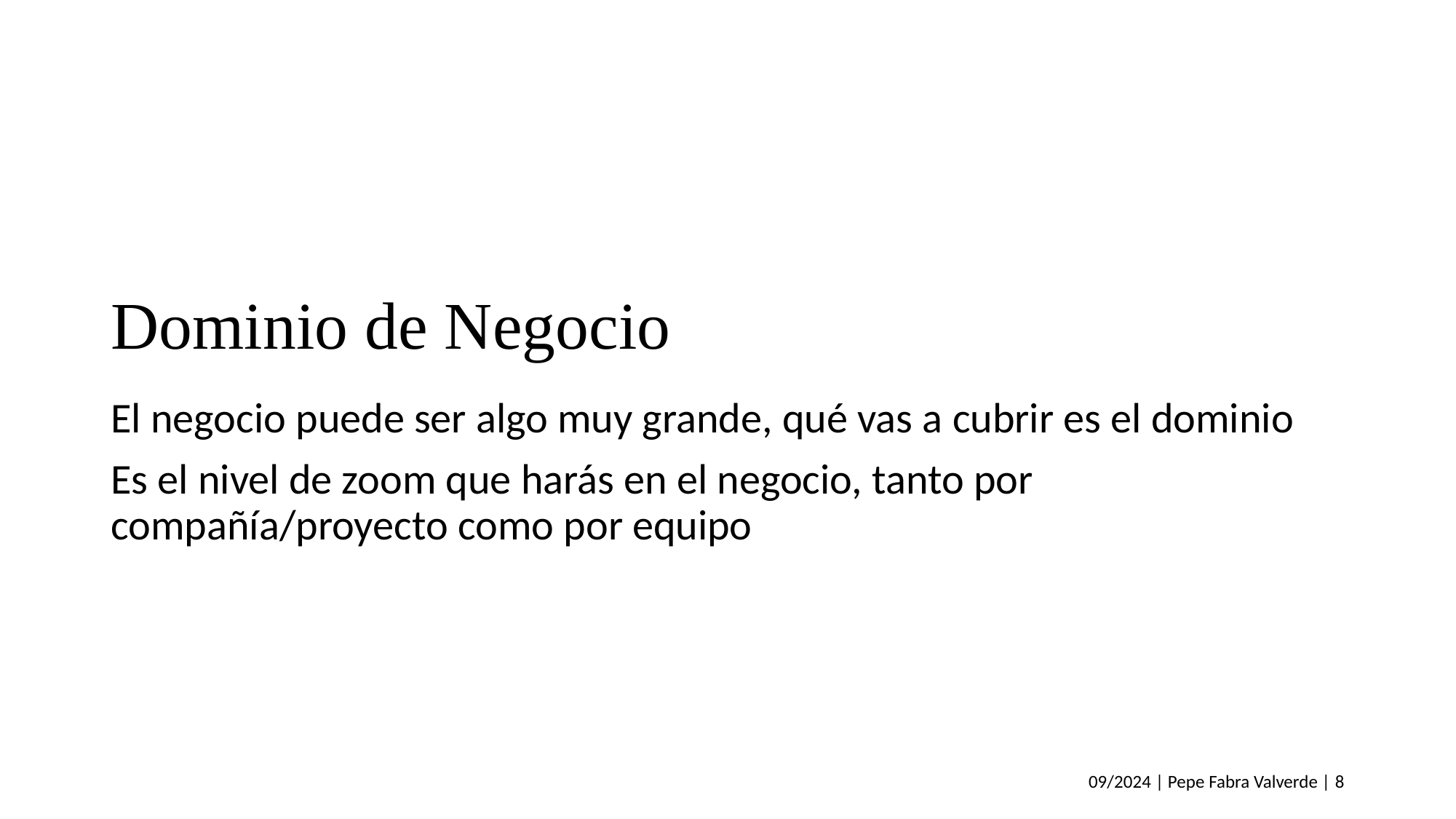

# Dominio de Negocio
El negocio puede ser algo muy grande, qué vas a cubrir es el dominio
Es el nivel de zoom que harás en el negocio, tanto por compañía/proyecto como por equipo
09/2024 | Pepe Fabra Valverde | 8